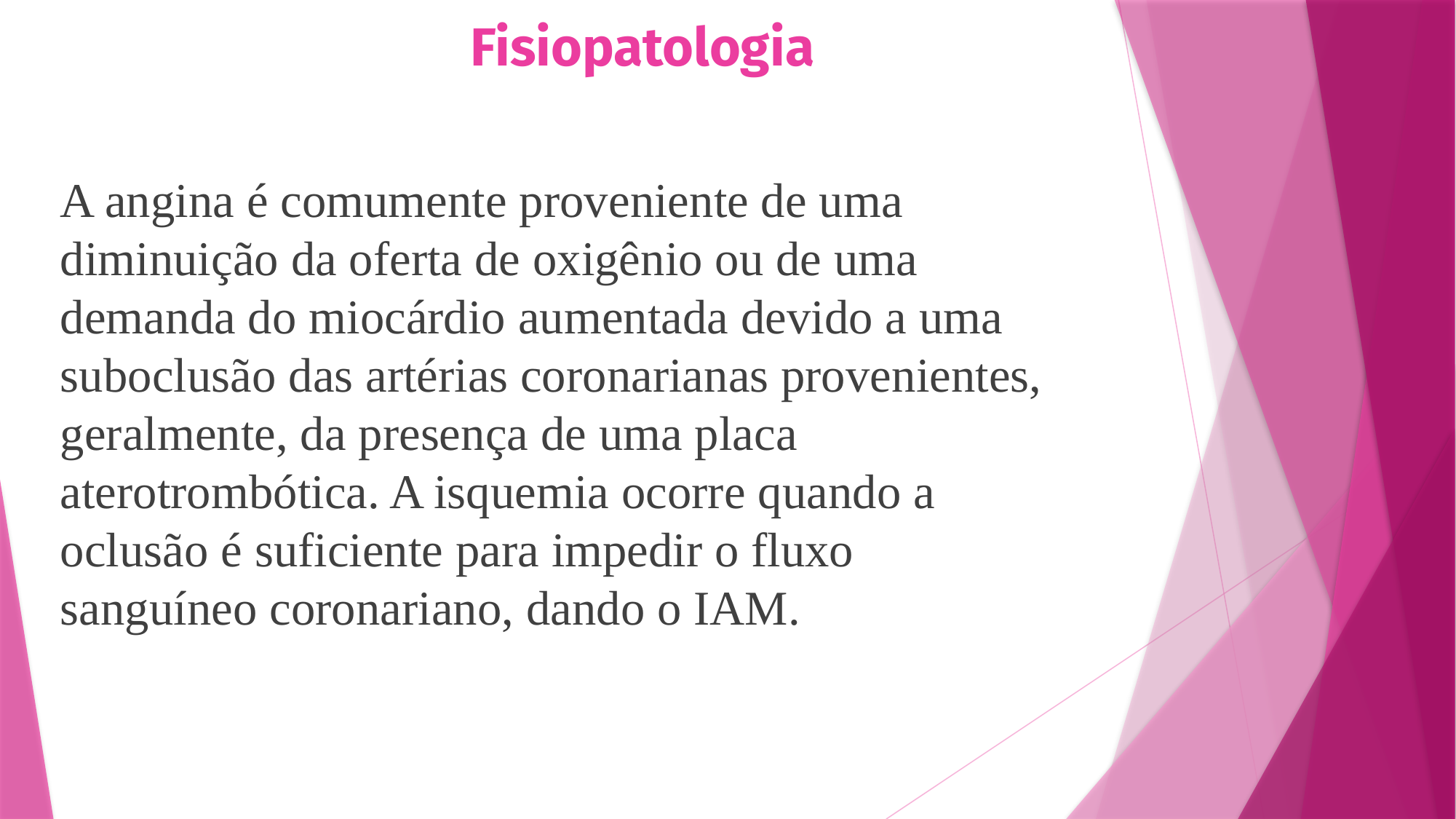

# Fisiopatologia
A angina é comumente proveniente de uma diminuição da oferta de oxigênio ou de uma demanda do miocárdio aumentada devido a uma suboclusão das artérias coronarianas provenientes, geralmente, da presença de uma placa aterotrombótica. A isquemia ocorre quando a oclusão é suficiente para impedir o fluxo sanguíneo coronariano, dando o IAM.